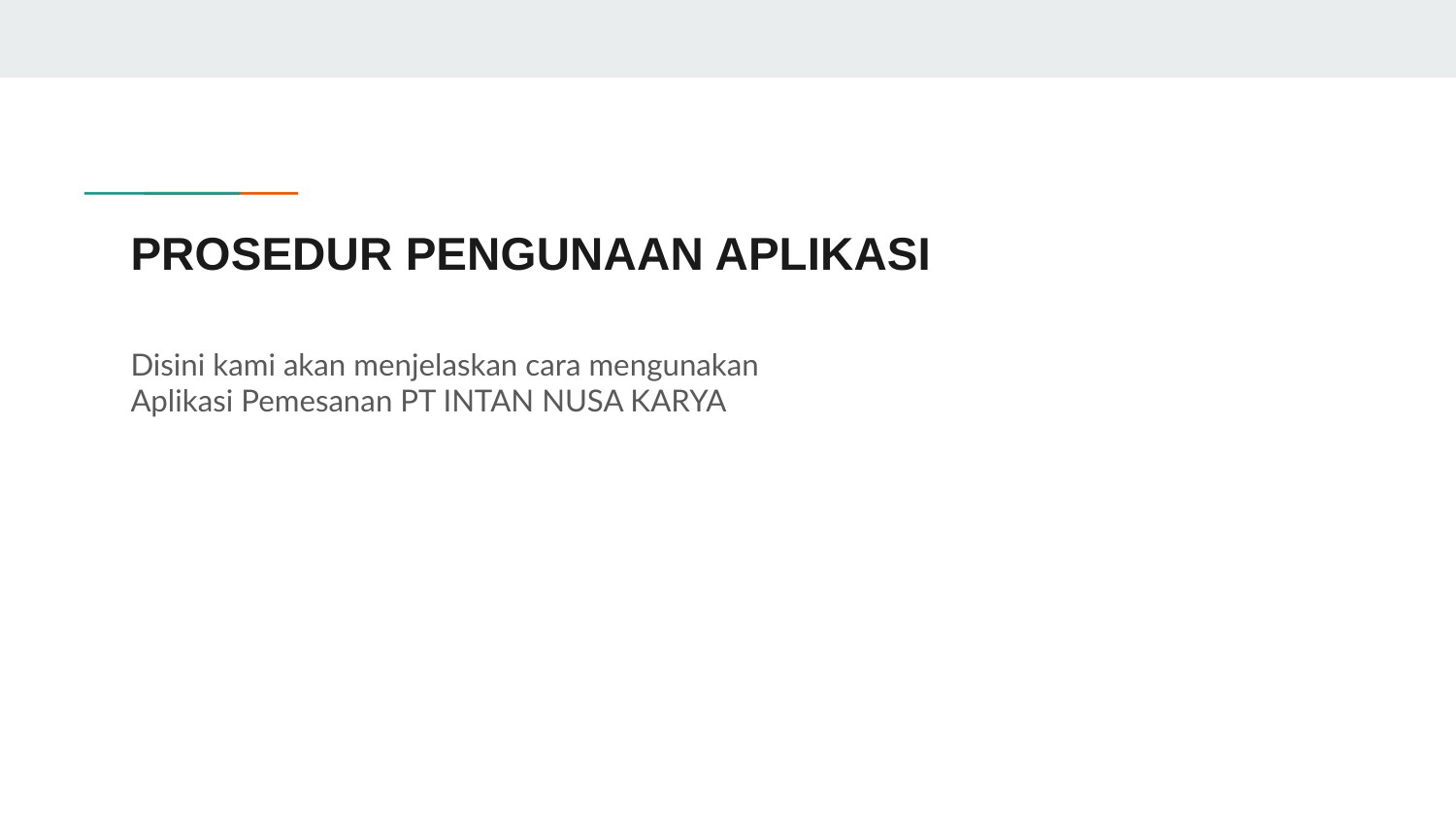

# PROSEDUR PENGUNAAN APLIKASI
Disini kami akan menjelaskan cara mengunakan
Aplikasi Pemesanan PT INTAN NUSA KARYA